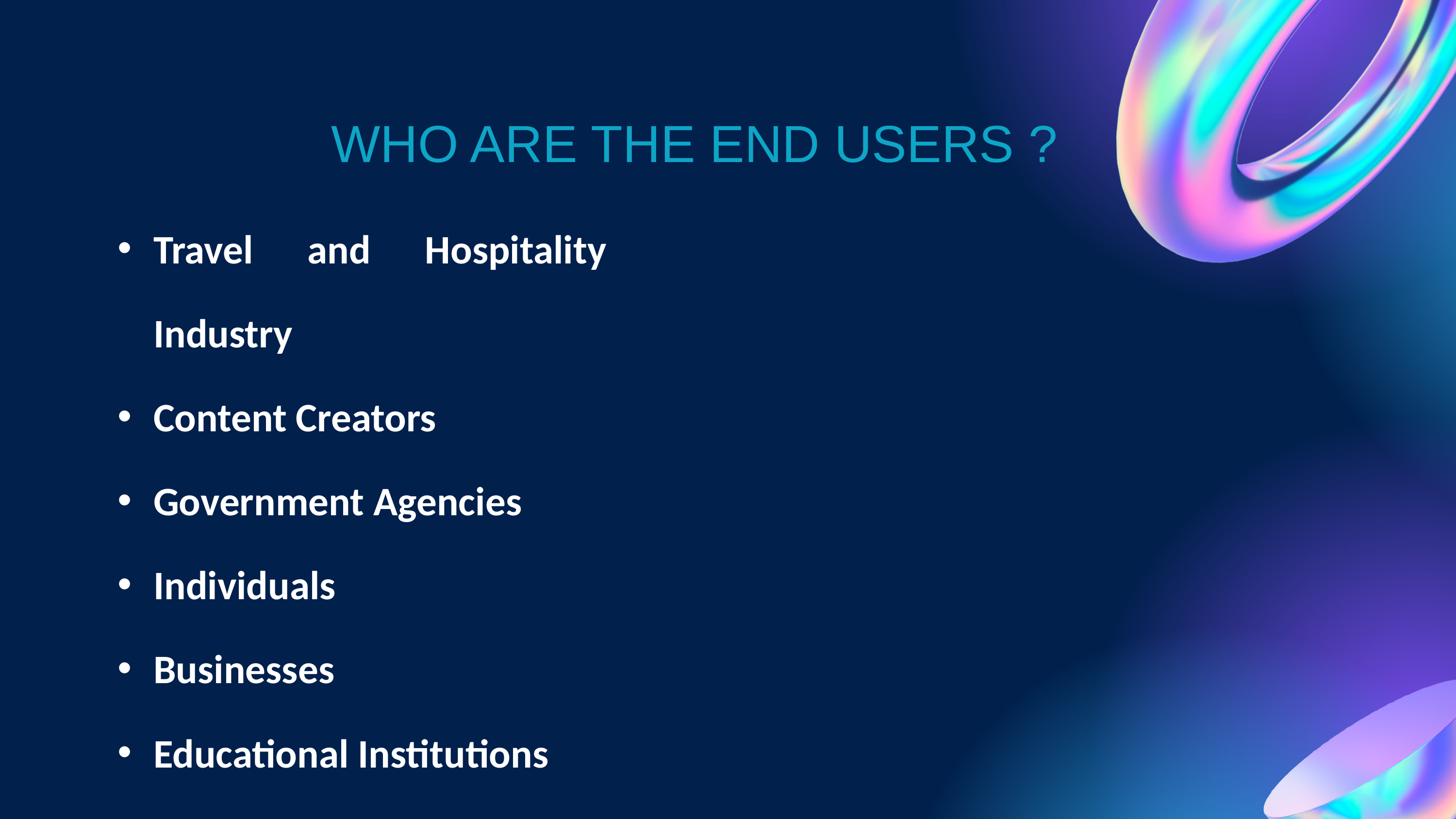

WHO ARE THE END USERS ?
Travel and Hospitality Industry
Content Creators
Government Agencies
Individuals
Businesses
Educational Institutions